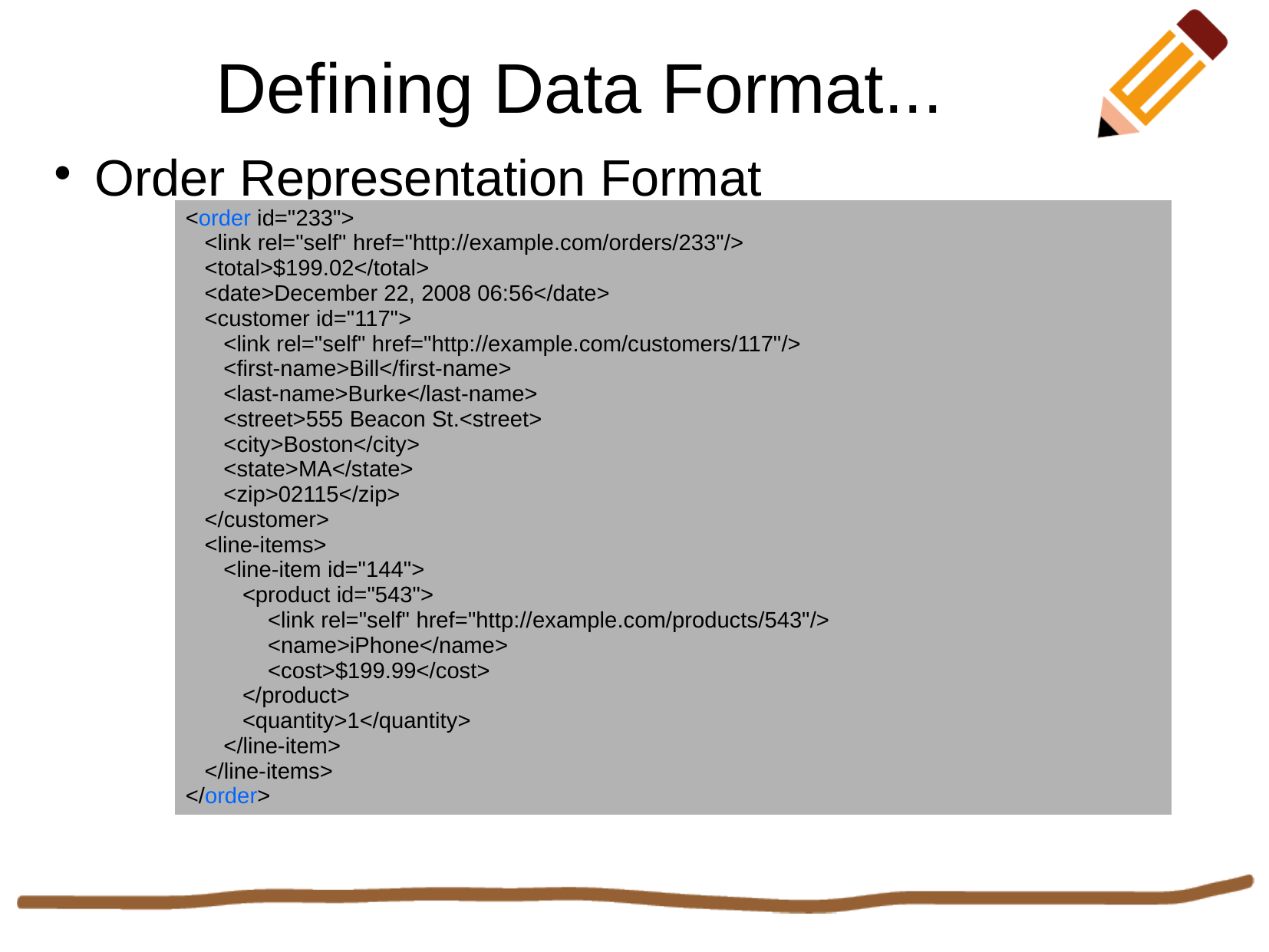

Defining Data Format...
Order Representation Format
| <order id="233"> <link rel="self" href="http://example.com/orders/233"/> <total>$199.02</total> <date>December 22, 2008 06:56</date> <customer id="117"> <link rel="self" href="http://example.com/customers/117"/> <first-name>Bill</first-name> <last-name>Burke</last-name> <street>555 Beacon St.<street> <city>Boston</city> <state>MA</state> <zip>02115</zip> </customer> <line-items> <line-item id="144"> <product id="543"> <link rel="self" href="http://example.com/products/543"/> <name>iPhone</name> <cost>$199.99</cost> </product> <quantity>1</quantity> </line-item> </line-items> </order> |
| --- |